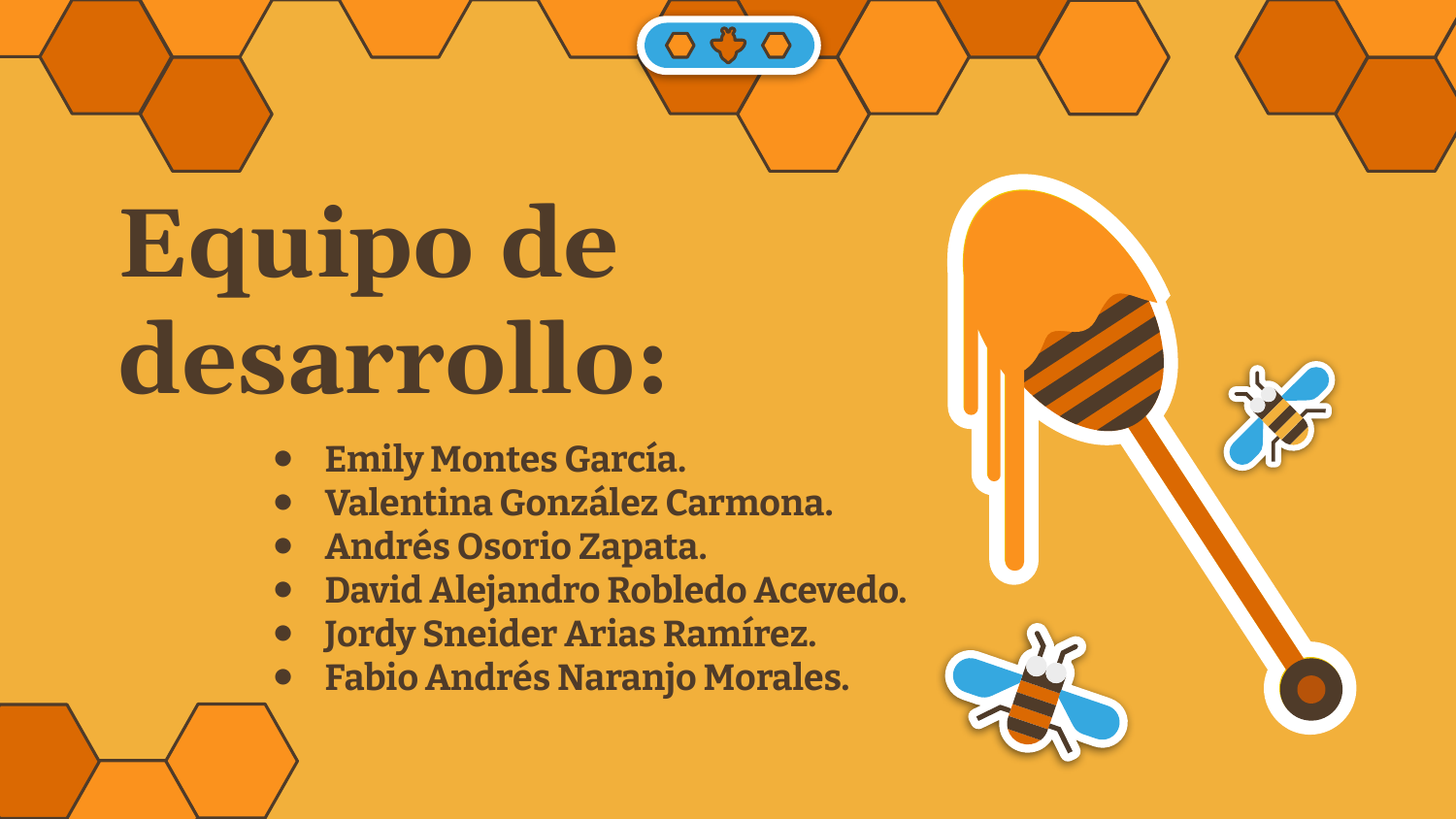

# Equipo de desarrollo:

Emily Montes García.
Valentina González Carmona.
Andrés Osorio Zapata.
David Alejandro Robledo Acevedo.
Jordy Sneider Arias Ramírez.
Fabio Andrés Naranjo Morales.